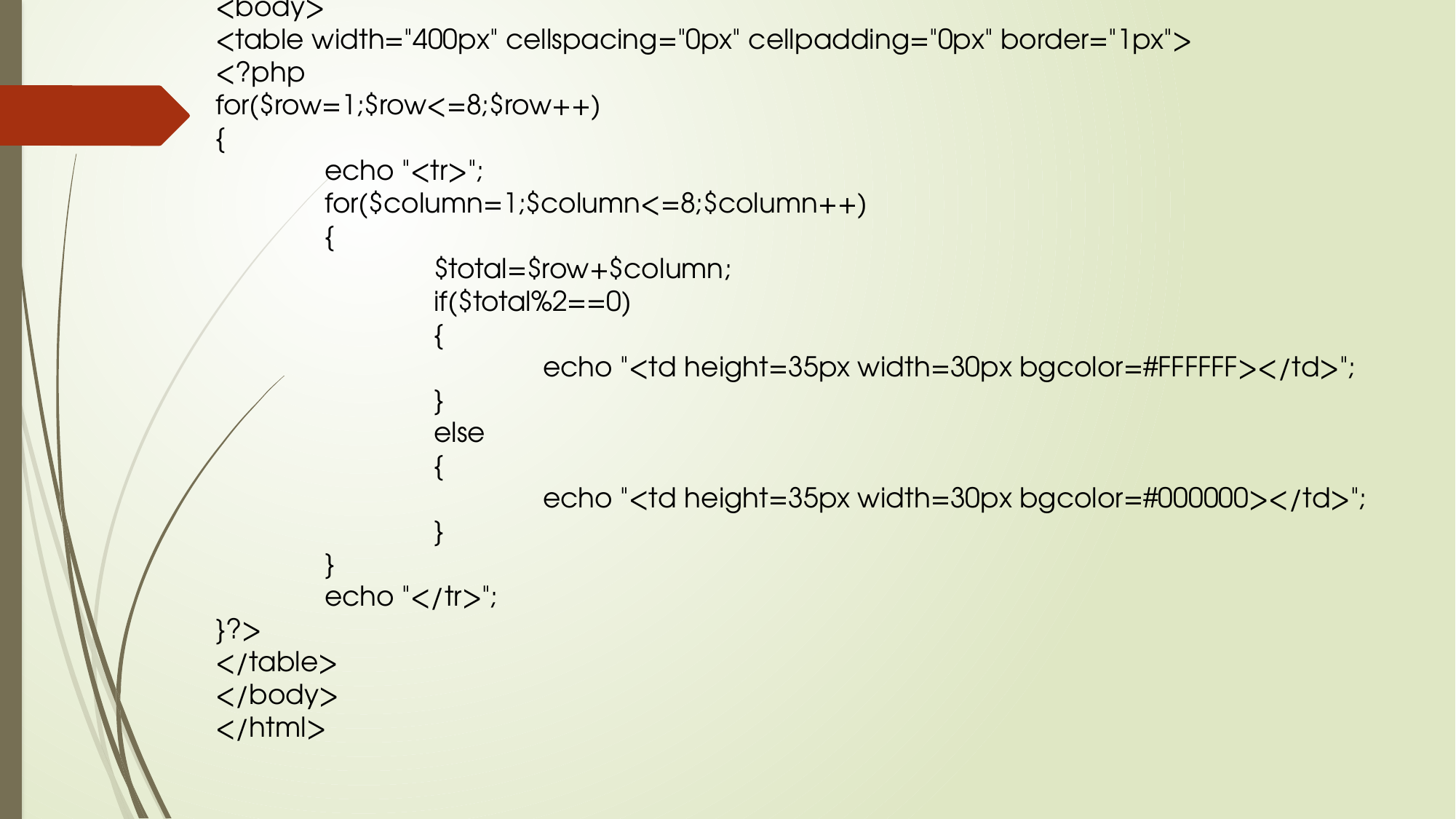

<!DOCTYPE html>
<html>
<body>
<table width="400px" cellspacing="0px" cellpadding="0px" border="1px">
<?php
for($row=1;$row<=8;$row++)
{
	echo "<tr>";
	for($column=1;$column<=8;$column++)
	{
		$total=$row+$column;
		if($total%2==0)
		{
			echo "<td height=35px width=30px bgcolor=#FFFFFF></td>";
		}
		else
		{
			echo "<td height=35px width=30px bgcolor=#000000></td>";
		}
	}
	echo "</tr>";
}?>
</table>
</body>
</html>